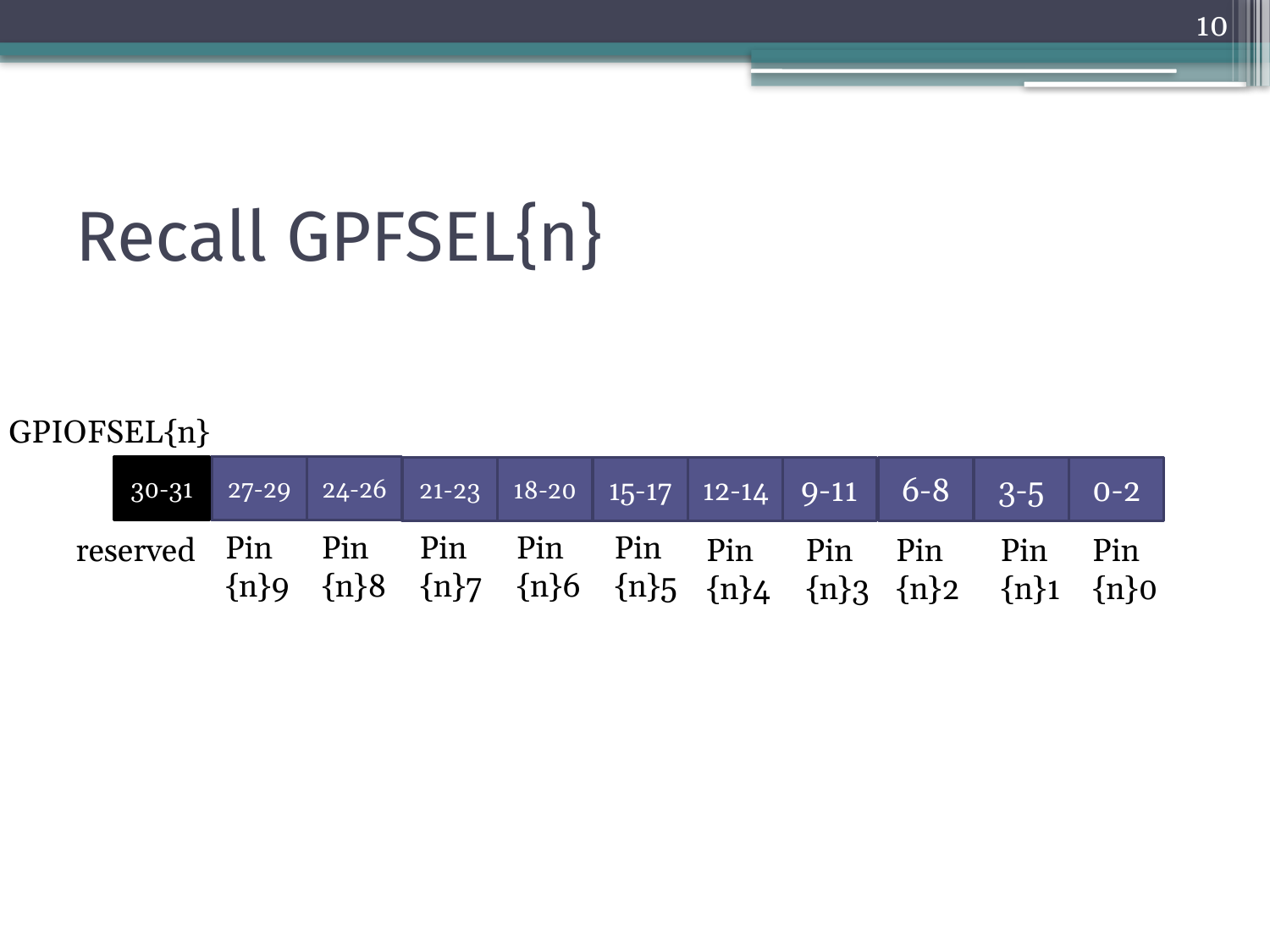

10
# Recall GPFSEL{n}
GPIOFSEL{n}
30-31
27-29
24-26
21-23
18-20
15-17
12-14
9-11
6-8
3-5
0-2
Pin
{n}9
Pin
{n}8
Pin
{n}7
Pin
{n}6
Pin
{n}5
Pin
{n}3
reserved
Pin
{n}4
Pin
{n}2
Pin
{n}1
Pin
{n}0